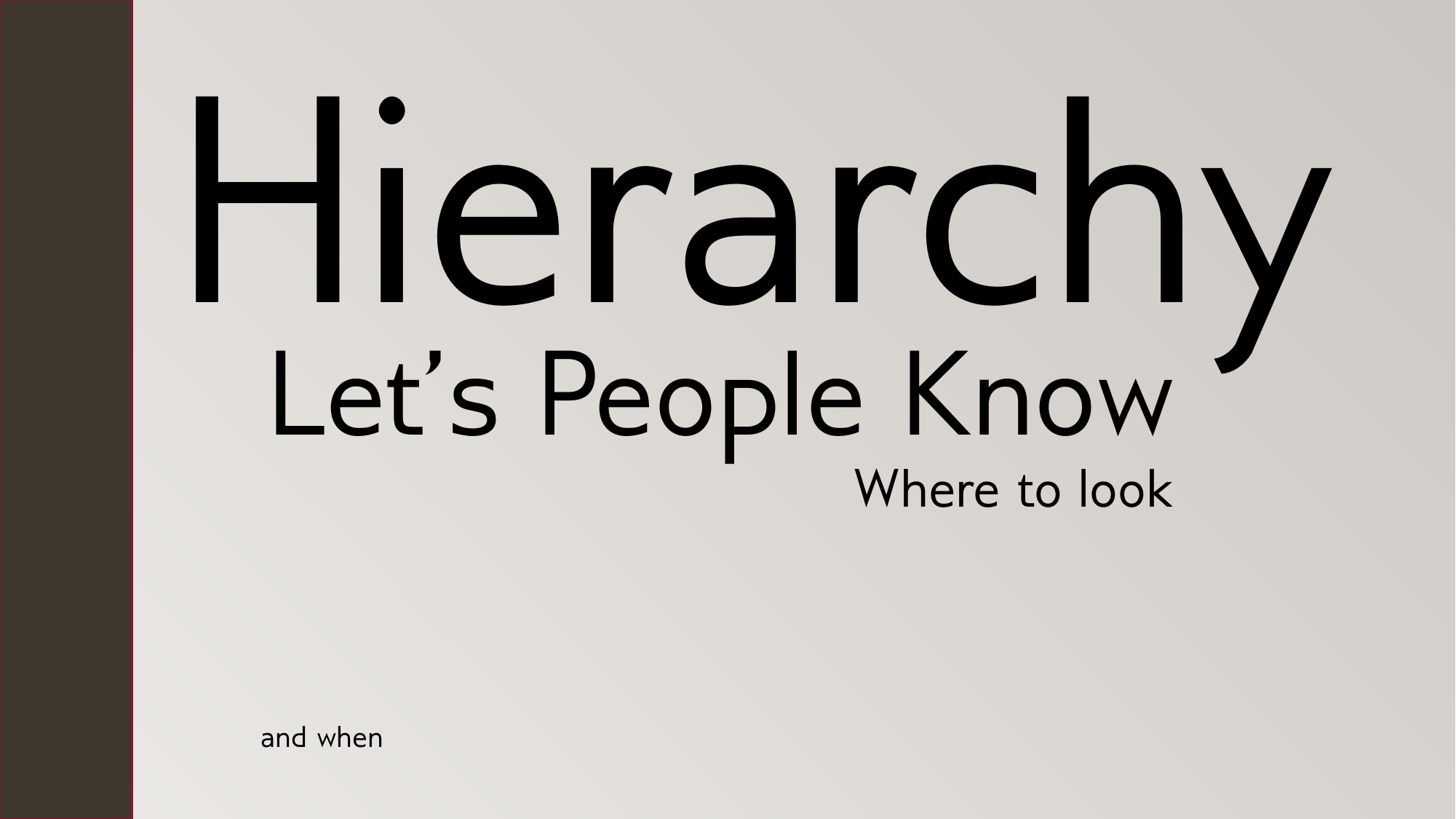

Hierarchy
Let’s People Know
Where to look
and when